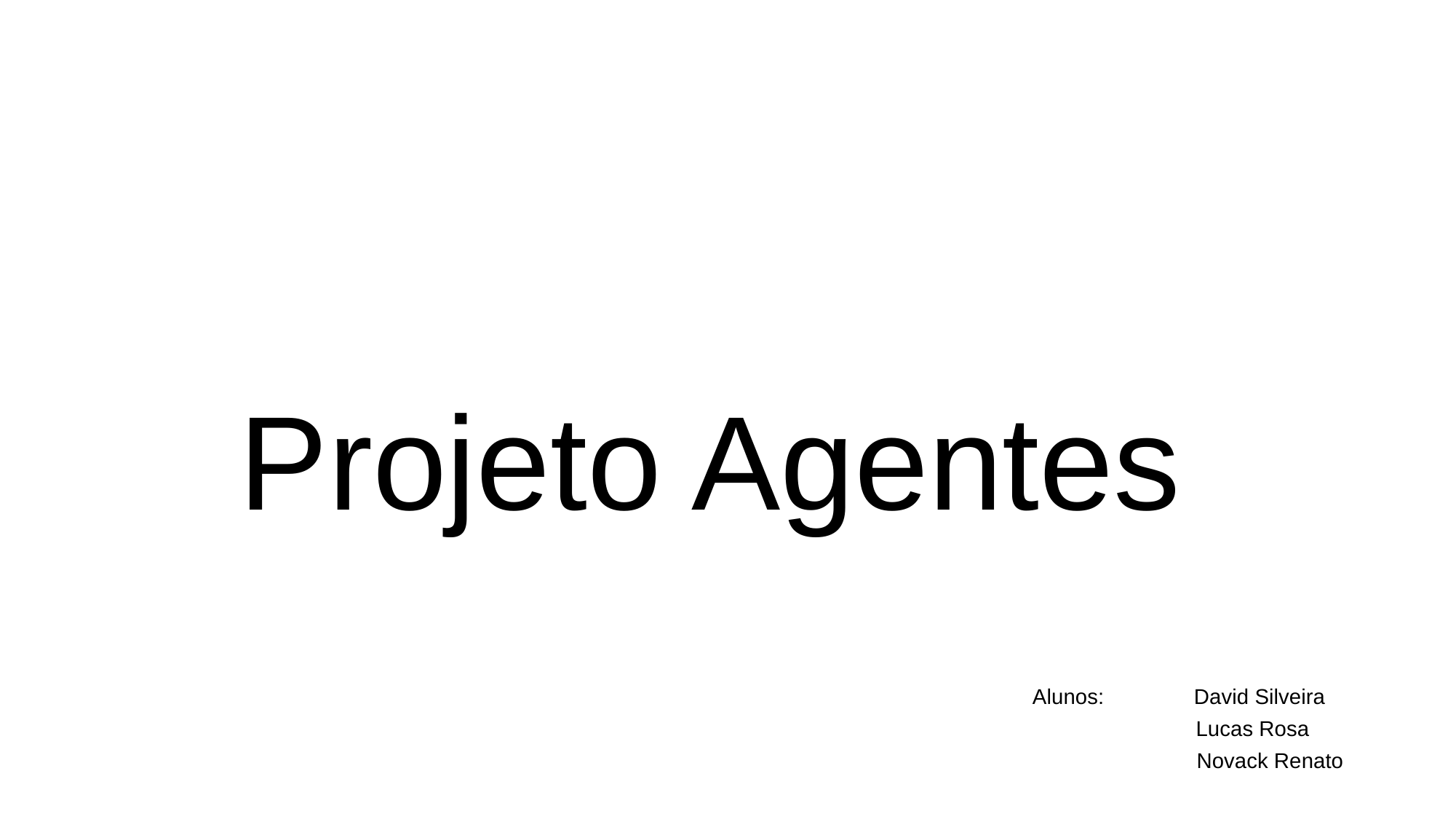

# Projeto Agentes
                                                                               Alunos:               David Silveira
                                                                                                             Lucas Rosa
                                                                                               Novack Renato